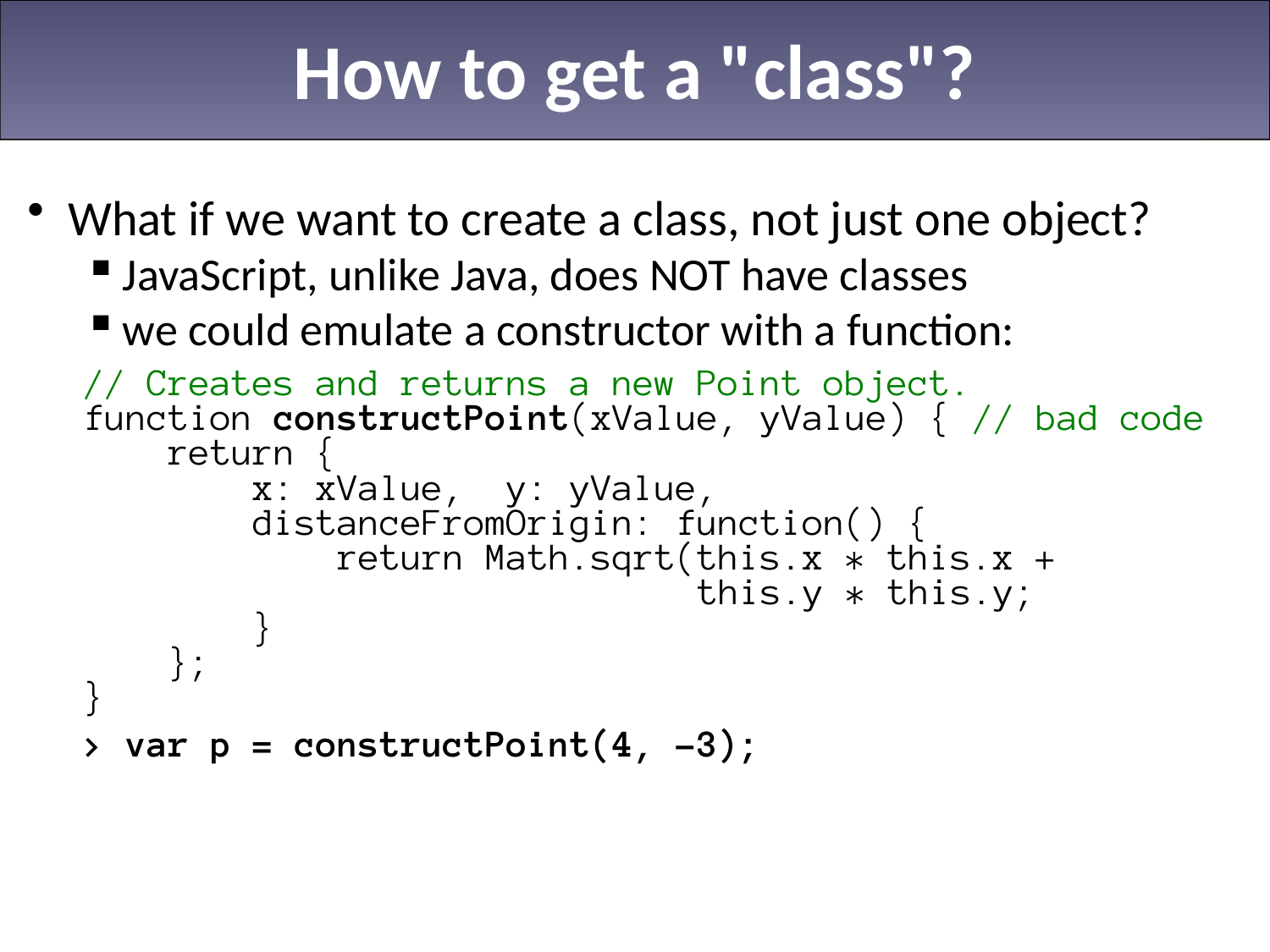

# How to get a "class"?
What if we want to create a class, not just one object?
JavaScript, unlike Java, does NOT have classes
we could emulate a constructor with a function:

// Creates and returns a new Point object.
function constructPoint(xValue, yValue) { // bad code
    return {
        x: xValue,  y: yValue,
        distanceFromOrigin: function() {
            return Math.sqrt(this.x * this.x +
                             this.y * this.y;
        }
    };
}

> var p = constructPoint(4, -3);
2